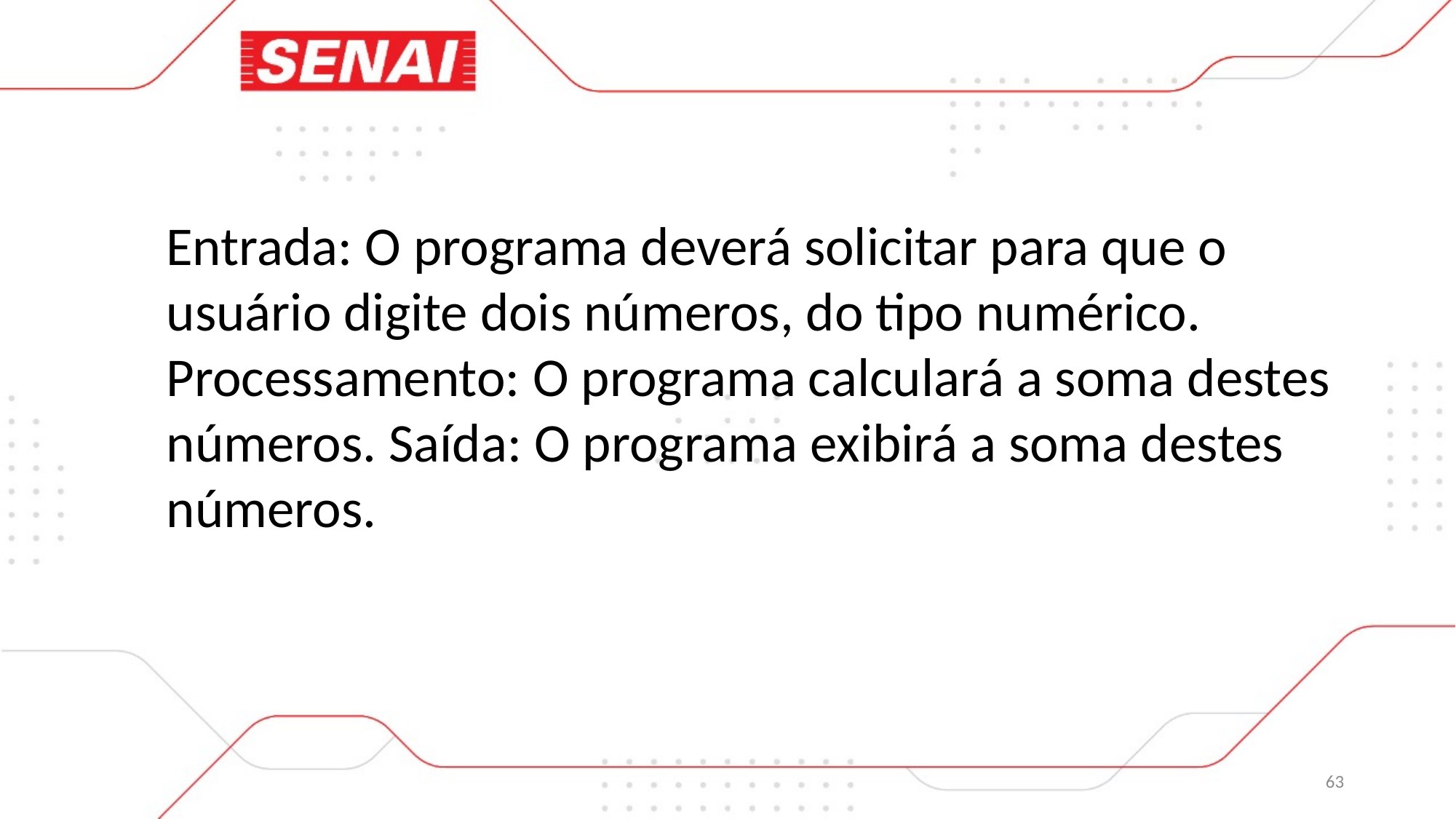

Entrada: O programa deverá solicitar para que o usuário digite dois números, do tipo numérico. Processamento: O programa calculará a soma destes números. Saída: O programa exibirá a soma destes números.
63